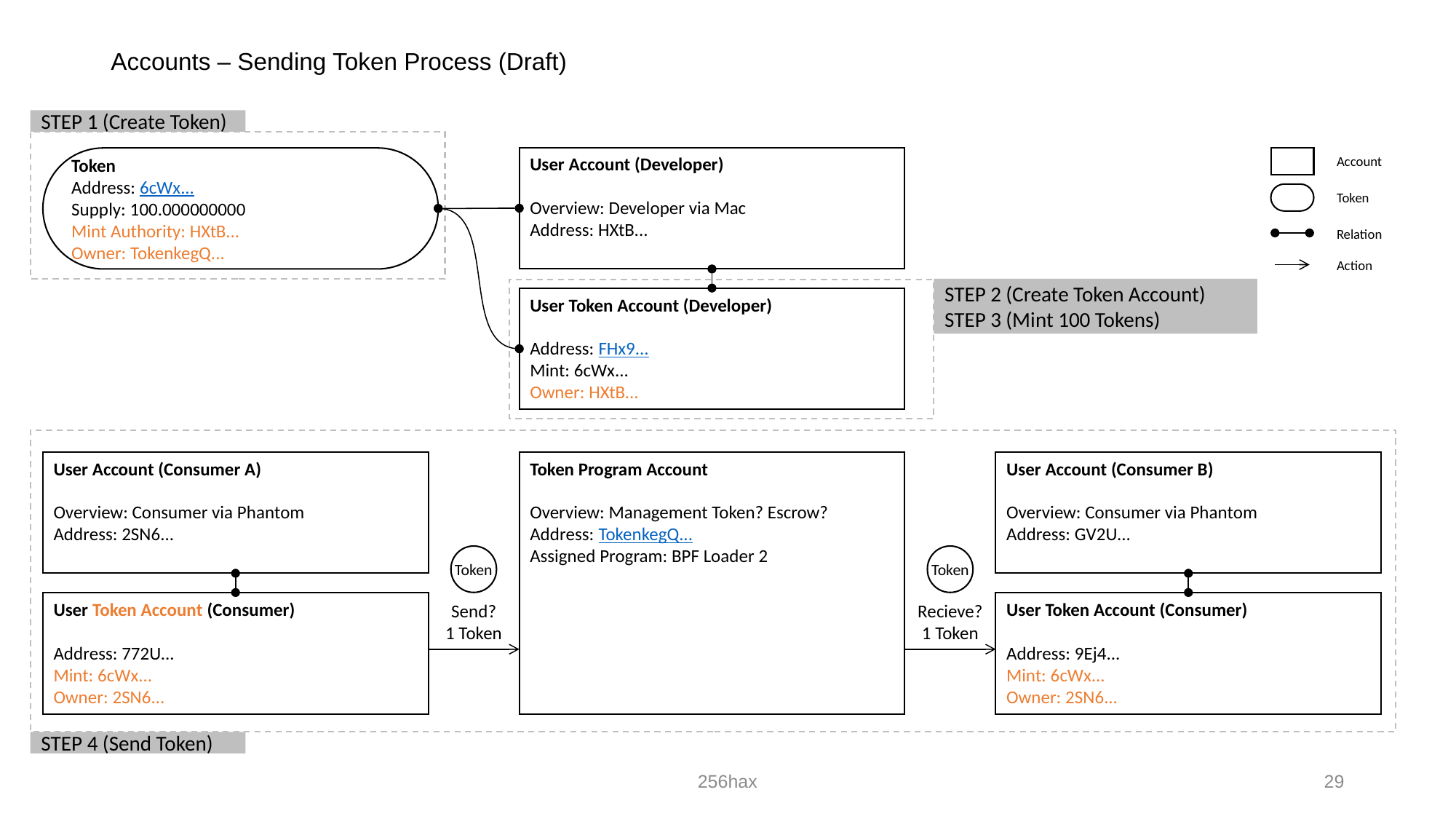

# Accounts – Sending Token Process (Draft)
STEP 1 (Create Token)

User Account (Developer)

Overview: Developer via Mac
Address: HXtB...
Account

Token
Relation
Action
Token
Address: 6cWx...
Supply: 100.000000000
Mint Authority: HXtB...
Owner: TokenkegQ...
STEP 2 (Create Token Account)
STEP 3 (Mint 100 Tokens)

User Token Account (Developer)

Address: FHx9...
Mint: 6cWx...
Owner: HXtB...

User Account (Consumer A)

Overview: Consumer via Phantom
Address: 2SN6...
Token Program Account

Overview: Management Token? Escrow?
Address: TokenkegQ...
Assigned Program: BPF Loader 2
User Account (Consumer B)

Overview: Consumer via Phantom
Address: GV2U...
Token
Token
User Token Account (Consumer)

Address: 772U...
Mint: 6cWx...
Owner: 2SN6...
User Token Account (Consumer)

Address: 9Ej4...
Mint: 6cWx...
Owner: 2SN6...
Send?
1 Token
Recieve?
1 Token
STEP 4 (Send Token)
256hax
29